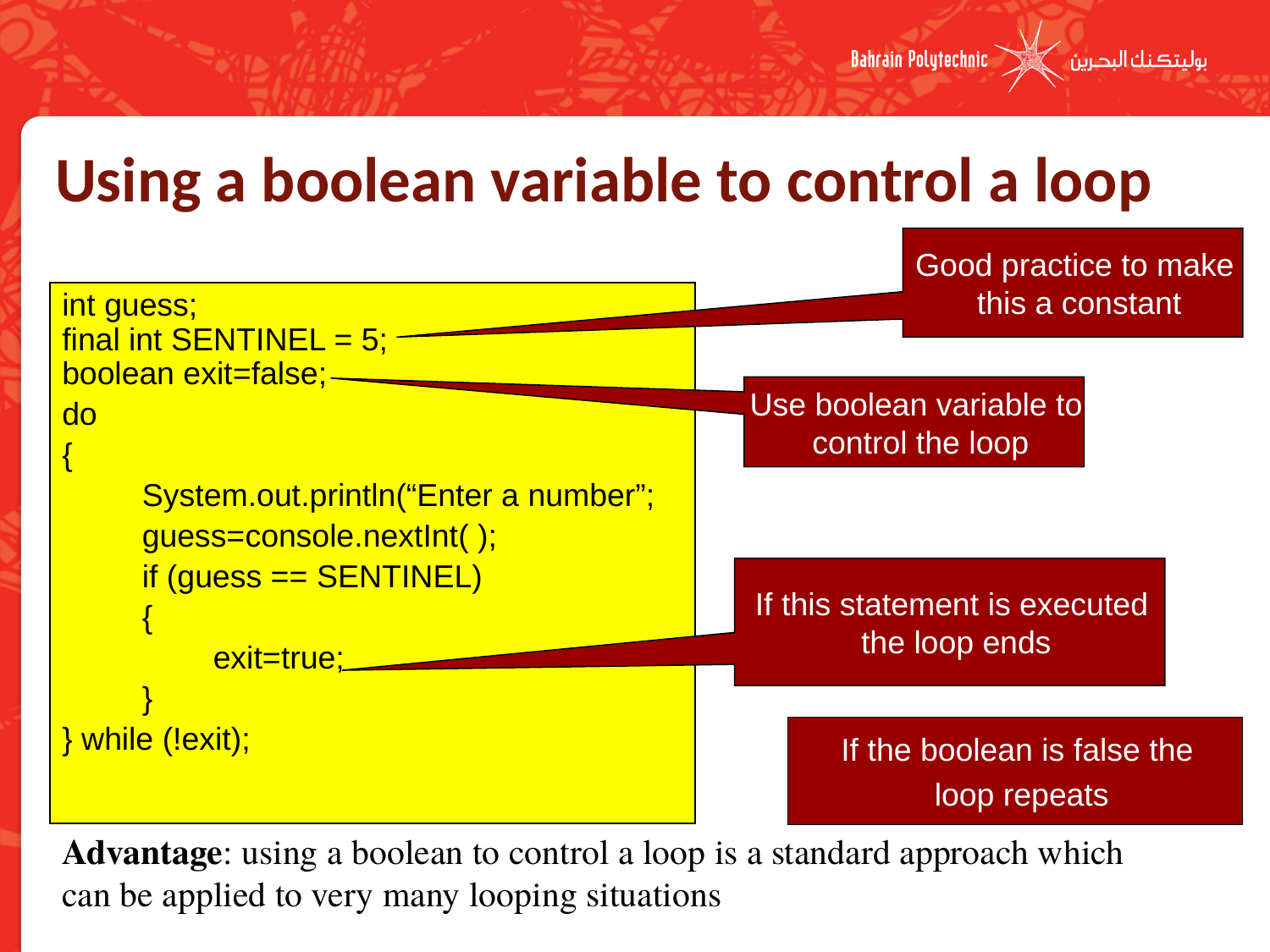

# Using a boolean variable to control a loop
Good practice to make
this a constant
int guess;
final int SENTINEL = 5;
boolean exit=false;
do
{
         System.out.println(“Enter a number”;
         guess=console.nextInt( );
         if (guess == SENTINEL)
         {
                 exit=true;
         }
} while (!exit);

Use boolean variable to
control the loop
If this statement is executed
the loop ends
If the boolean is false the
loop repeats
Advantage: using a boolean to control a loop is a standard approach which can be applied to very many looping situations
28